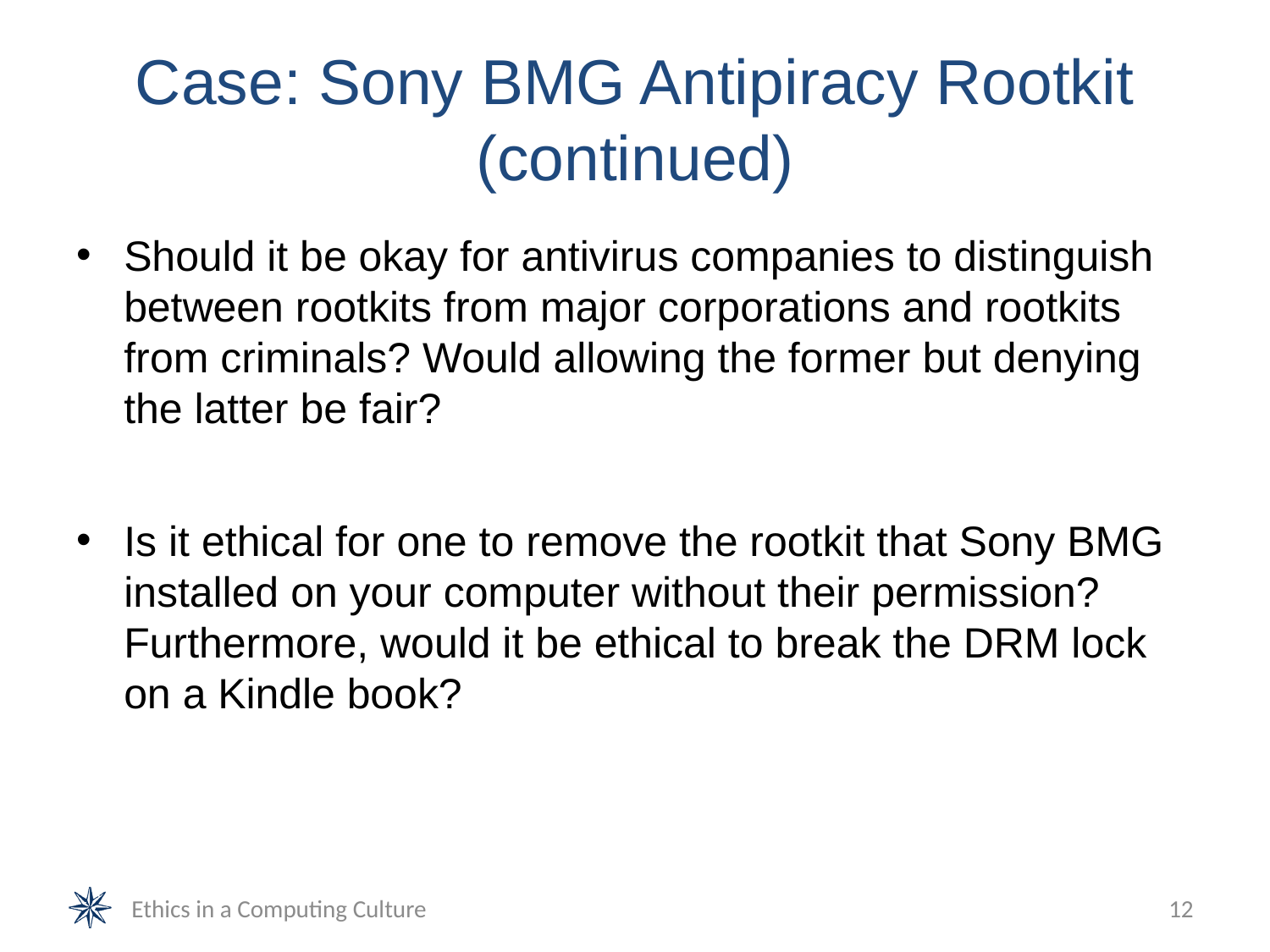

# Case: Sony BMG Antipiracy Rootkit (continued)
Should it be okay for antivirus companies to distinguish between rootkits from major corporations and rootkits from criminals? Would allowing the former but denying the latter be fair?

Is it ethical for one to remove the rootkit that Sony BMG installed on your computer without their permission? Furthermore, would it be ethical to break the DRM lock on a Kindle book?
Ethics in a Computing Culture
12